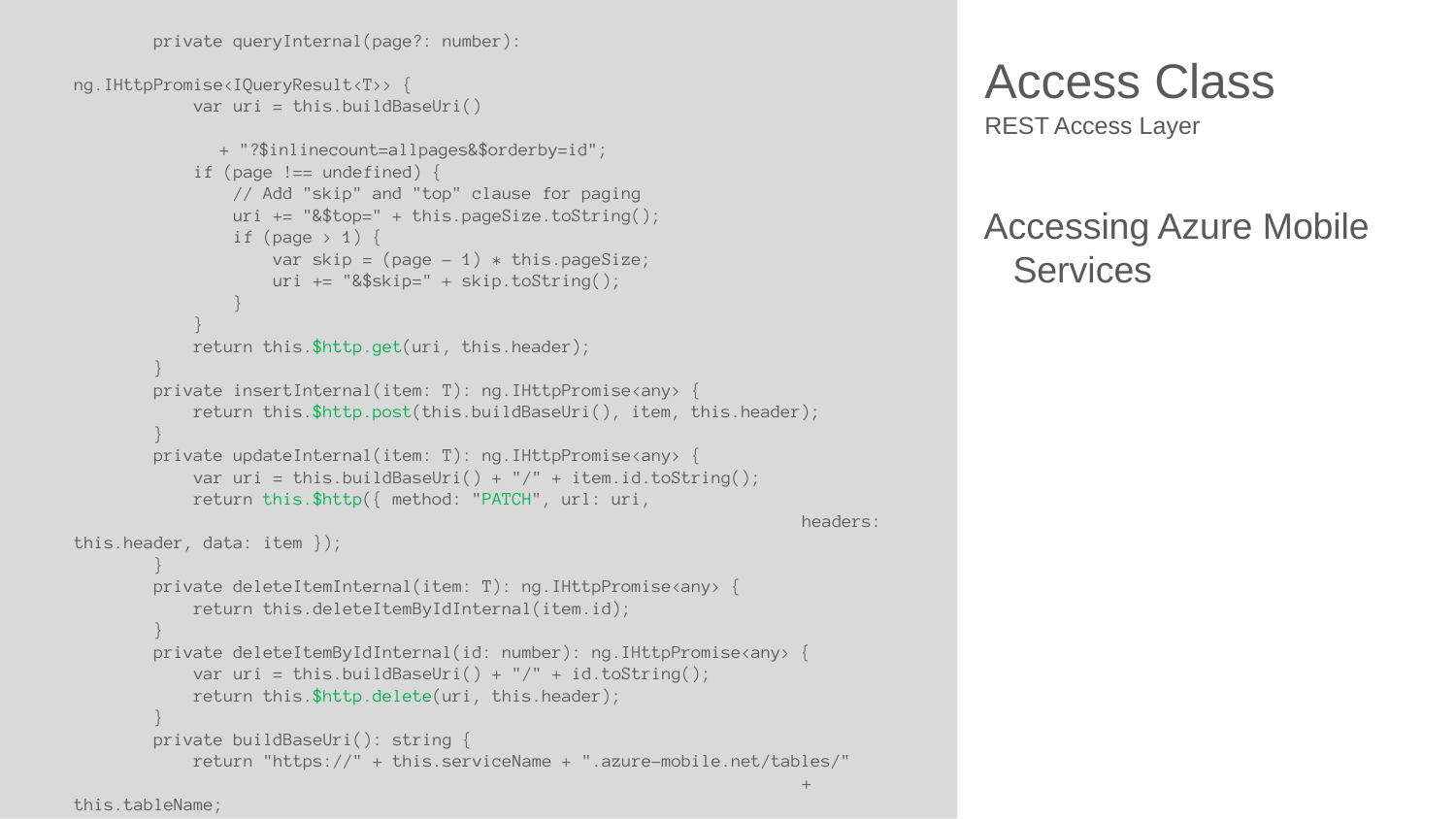

private queryInternal(page?: number):
				ng.IHttpPromise<IQueryResult<T>> {
            var uri = this.buildBaseUri()
						+ "?$inlinecount=allpages&$orderby=id";
            if (page !== undefined) {
                // Add "skip" and "top" clause for paging
                uri += "&$top=" + this.pageSize.toString();
                if (page > 1) {
                    var skip = (page - 1) * this.pageSize;
                    uri += "&$skip=" + skip.toString();
                }
            }
            return this.$http.get(uri, this.header);
        }
        private insertInternal(item: T): ng.IHttpPromise<any> {
            return this.$http.post(this.buildBaseUri(), item, this.header);
        }
        private updateInternal(item: T): ng.IHttpPromise<any> {
            var uri = this.buildBaseUri() + "/" + item.id.toString();
            return this.$http({ method: "PATCH", url: uri,
					headers: this.header, data: item });
        }
        private deleteItemInternal(item: T): ng.IHttpPromise<any> {
            return this.deleteItemByIdInternal(item.id);
        }
        private deleteItemByIdInternal(id: number): ng.IHttpPromise<any> {
            var uri = this.buildBaseUri() + "/" + id.toString();
            return this.$http.delete(uri, this.header);
        }
        private buildBaseUri(): string {
            return "https://" + this.serviceName + ".azure-mobile.net/tables/"
					+ this.tableName;
        }
    }
}
# Access Class
REST Access Layer
Accessing Azure Mobile Services